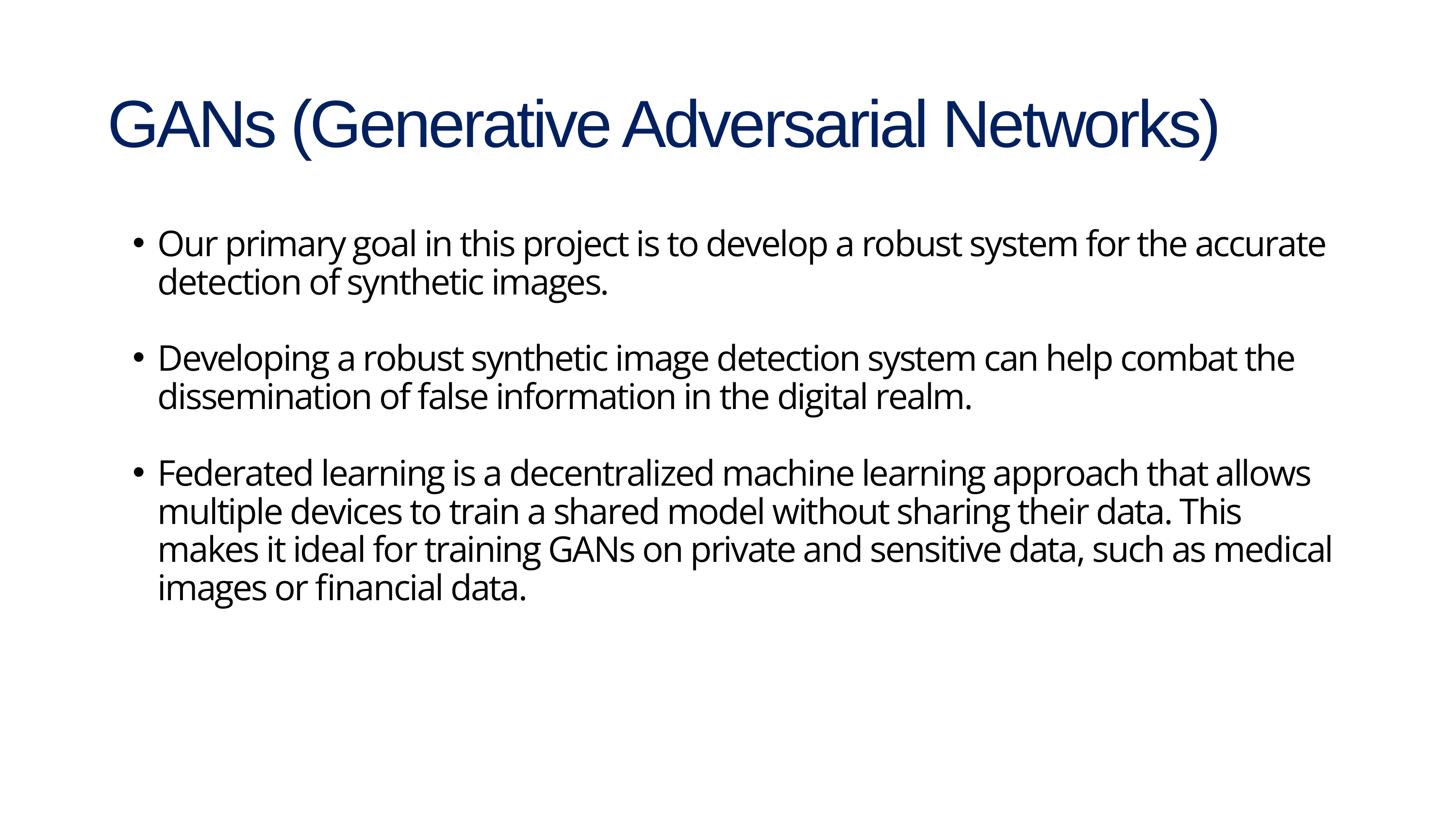

GANs (Generative Adversarial Networks)
Our primary goal in this project is to develop a robust system for the accurate detection of synthetic images.

Developing a robust synthetic image detection system can help combat the dissemination of false information in the digital realm.

Federated learning is a decentralized machine learning approach that allows multiple devices to train a shared model without sharing their data. This makes it ideal for training GANs on private and sensitive data, such as medical images or financial data.